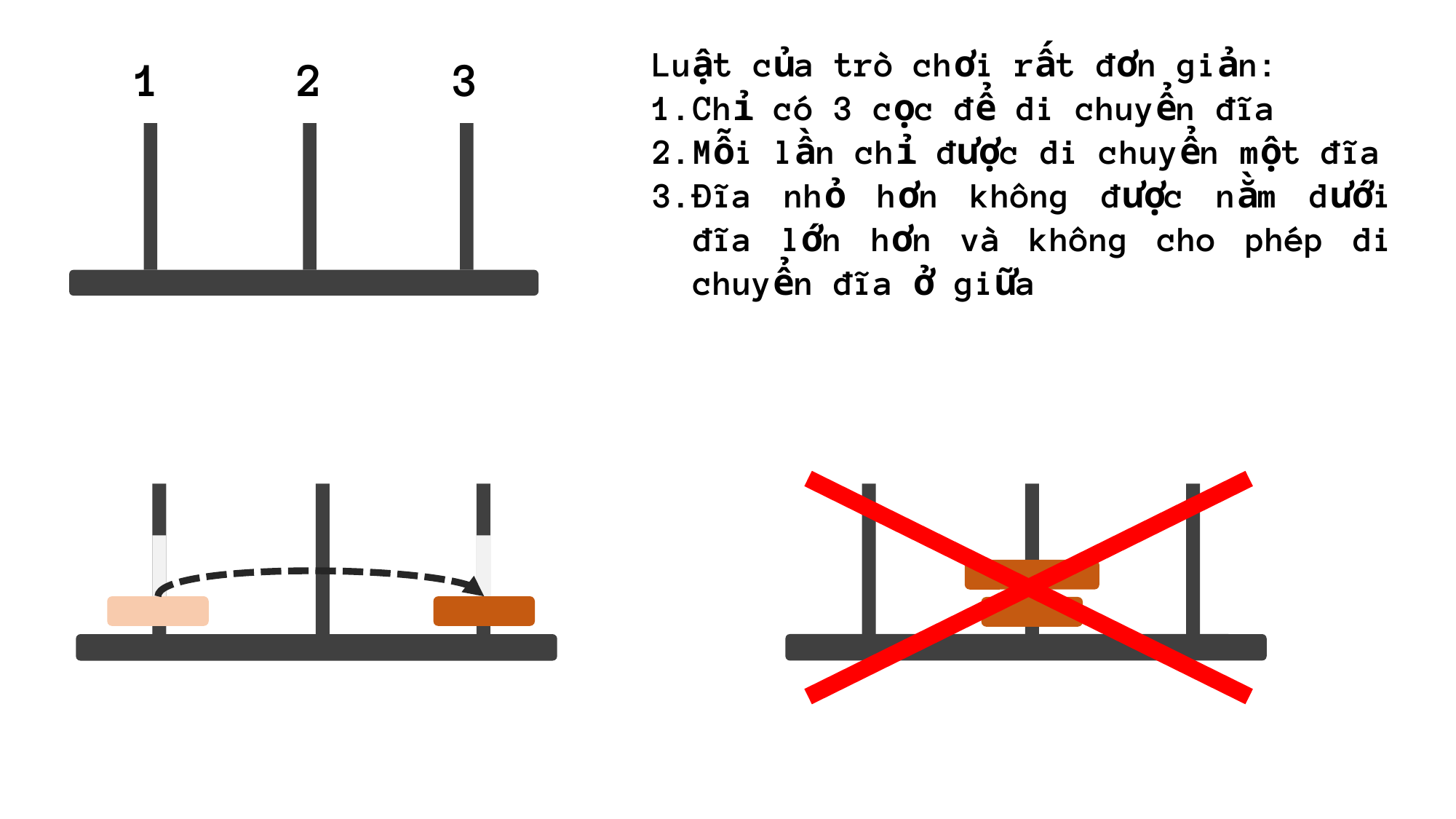

Luật của trò chơi rất đơn giản:
Chỉ có 3 cọc để di chuyển đĩa
Mỗi lần chỉ được di chuyển một đĩa
Đĩa nhỏ hơn không được nằm dưới đĩa lớn hơn và không cho phép di chuyển đĩa ở giữa
2
1
3